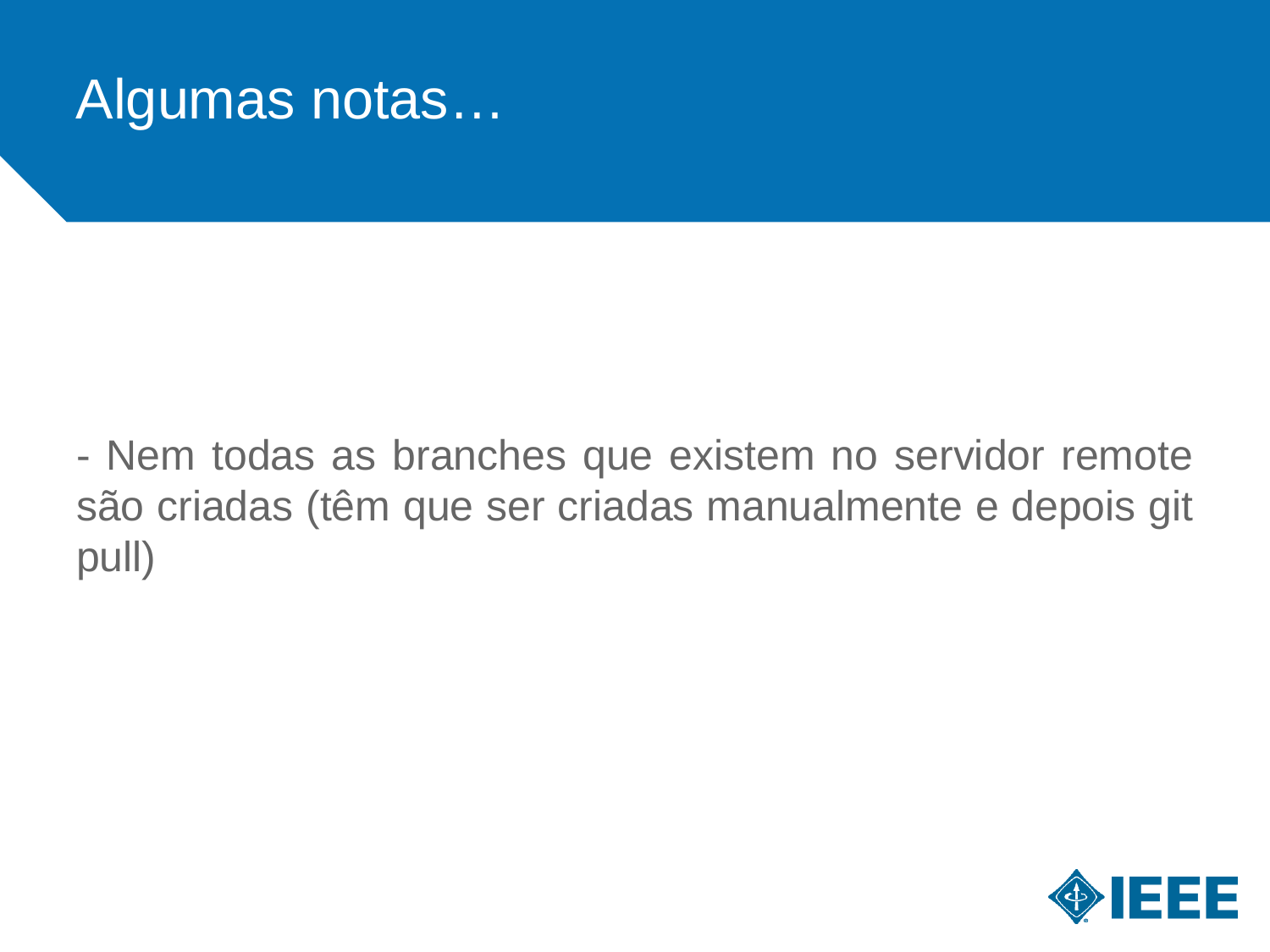

Algumas notas…

- Nem todas as branches que existem no servidor remote são criadas (têm que ser criadas manualmente e depois git pull)